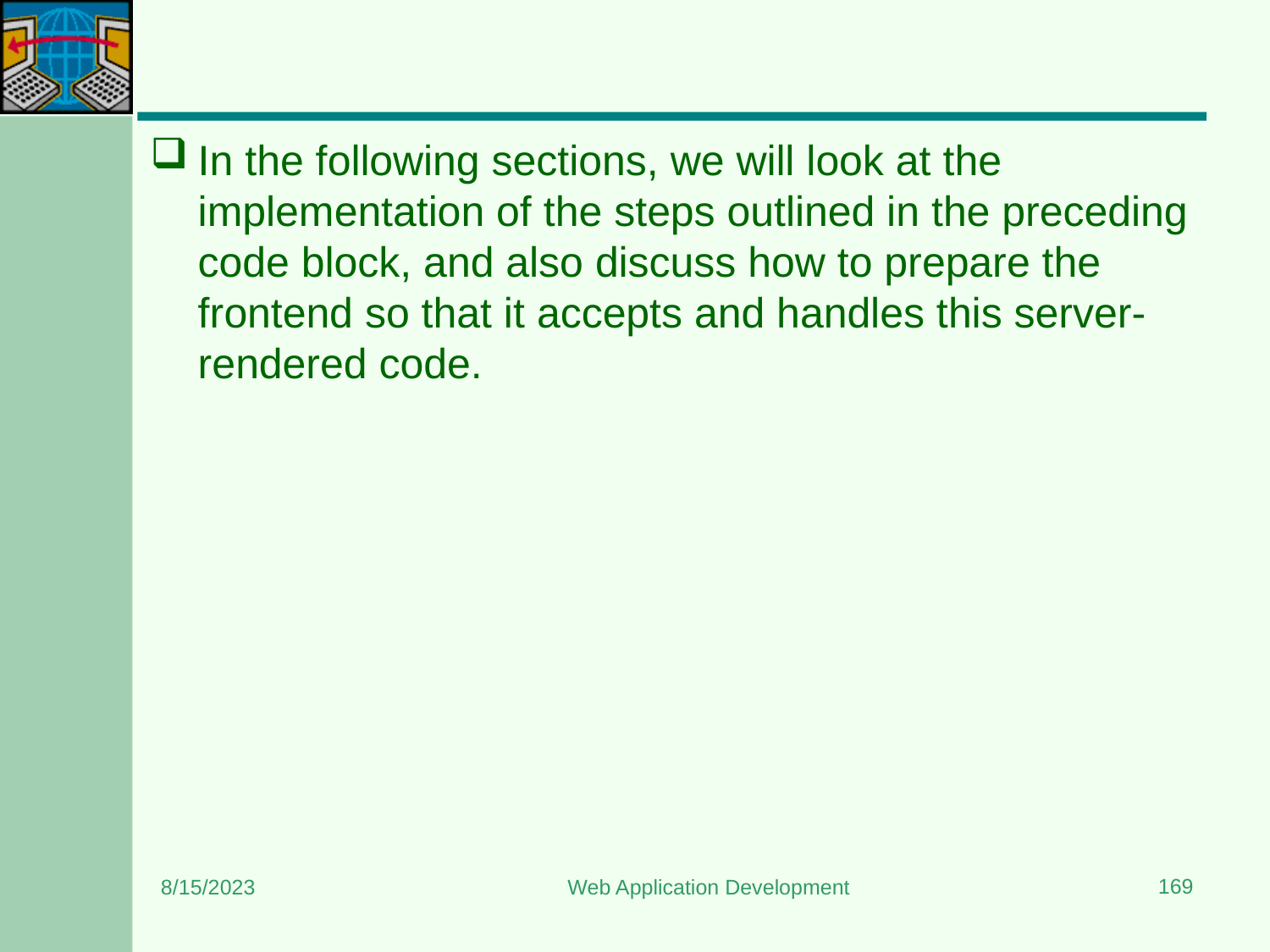

#
In the following sections, we will look at the implementation of the steps outlined in the preceding code block, and also discuss how to prepare the frontend so that it accepts and handles this server-rendered code.
169
8/15/2023
Web Application Development